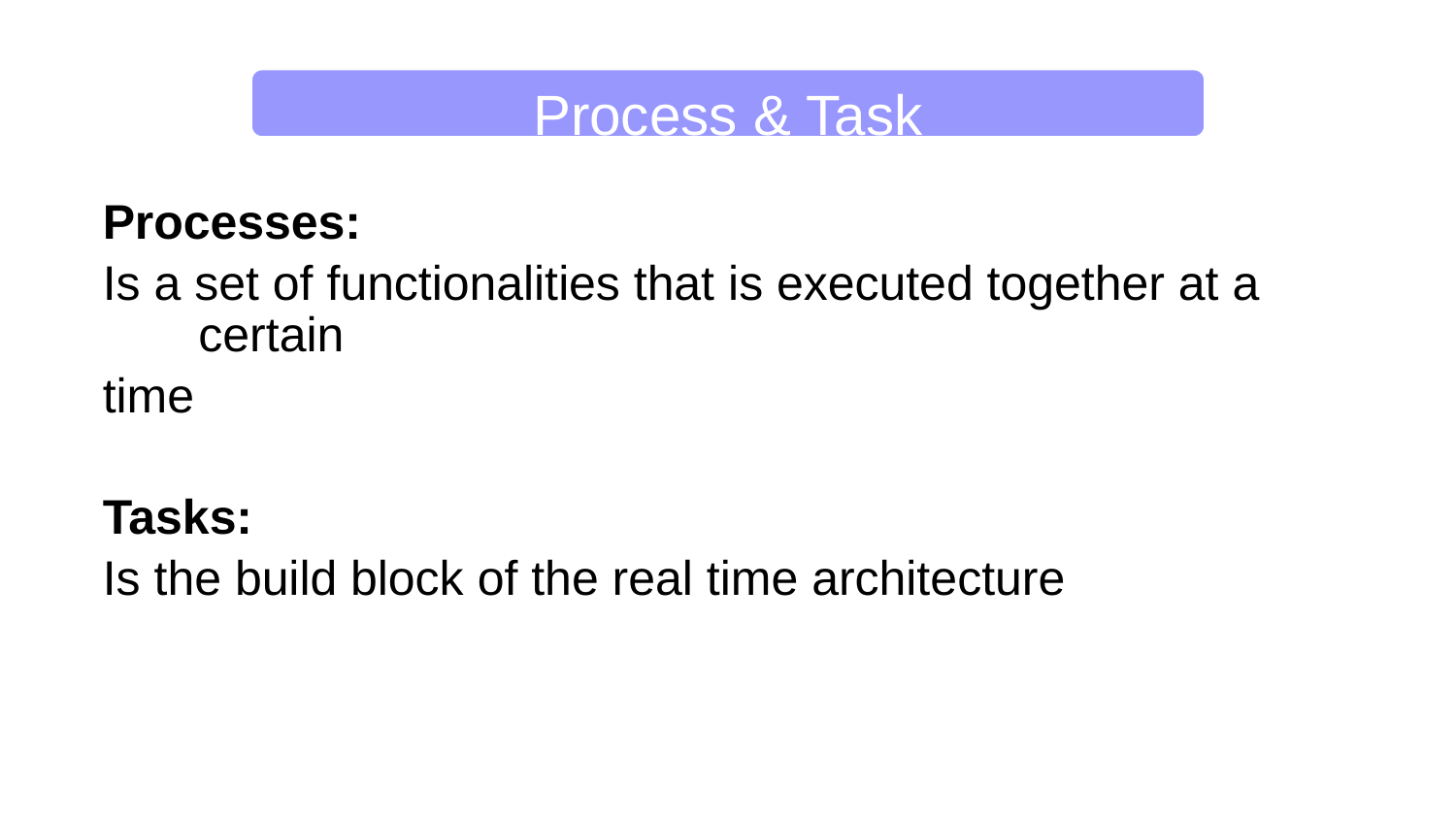

Process & Task

Processes:
Is a set of functionalities that is executed together at a certain
time

Tasks:
Is the build block of the real time architecture